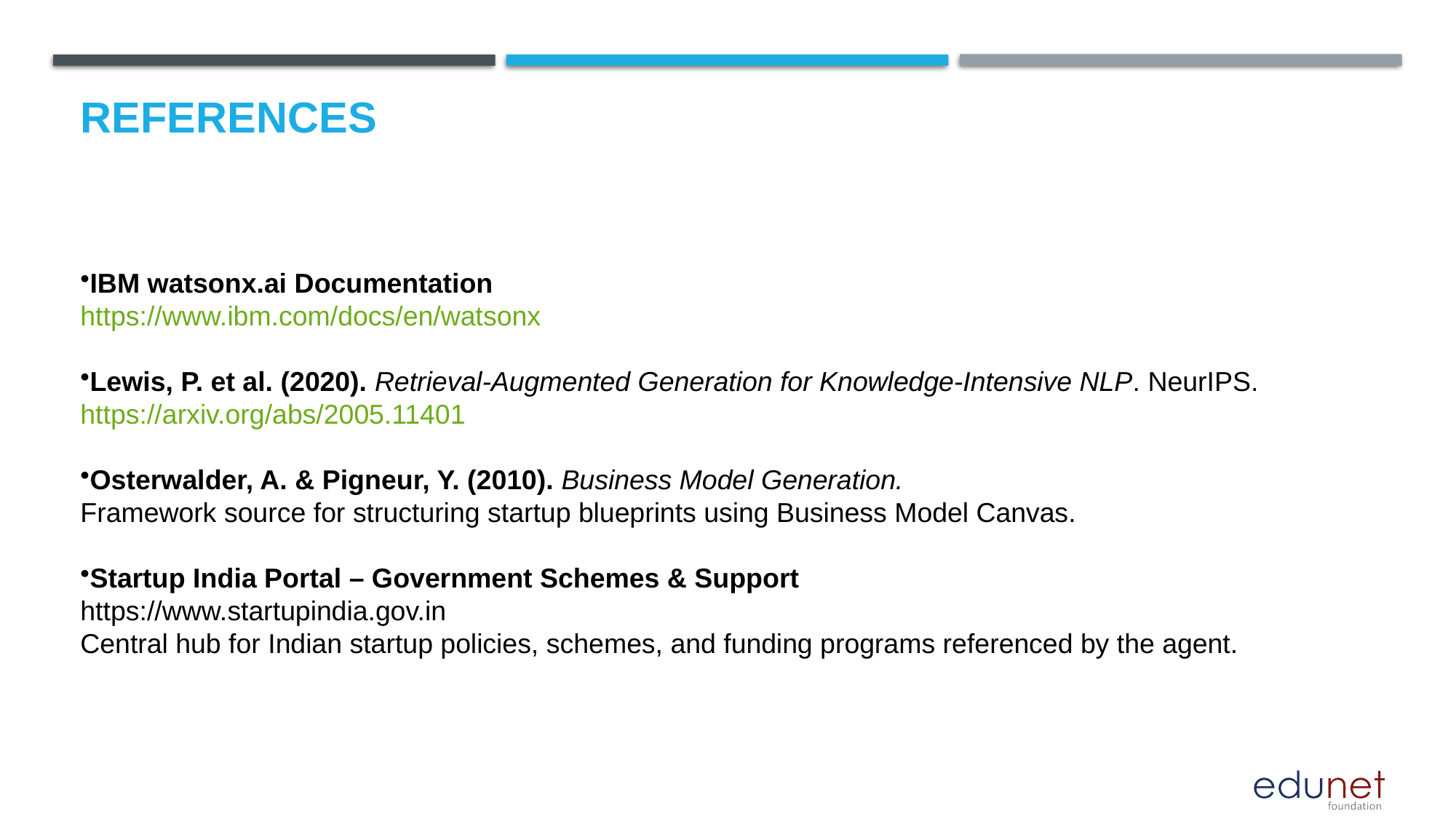

# References
IBM watsonx.ai Documentation
https://www.ibm.com/docs/en/watsonx

Lewis, P. et al. (2020). Retrieval-Augmented Generation for Knowledge-Intensive NLP. NeurIPS.
https://arxiv.org/abs/2005.11401

Osterwalder, A. & Pigneur, Y. (2010). Business Model Generation.
Framework source for structuring startup blueprints using Business Model Canvas.

Startup India Portal – Government Schemes & Support
https://www.startupindia.gov.in
Central hub for Indian startup policies, schemes, and funding programs referenced by the agent.